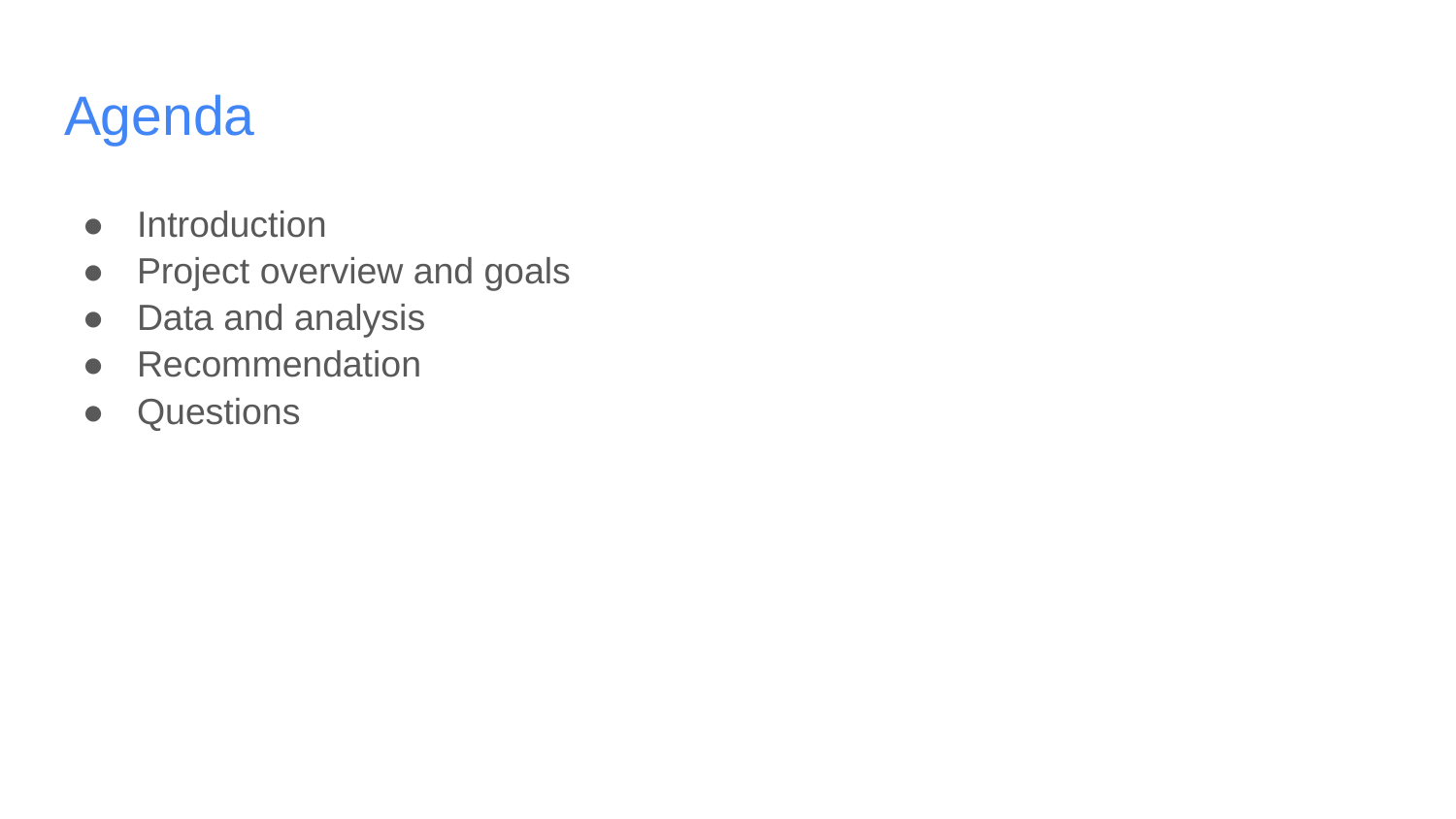

# Agenda
Introduction
Project overview and goals
Data and analysis
Recommendation
Questions